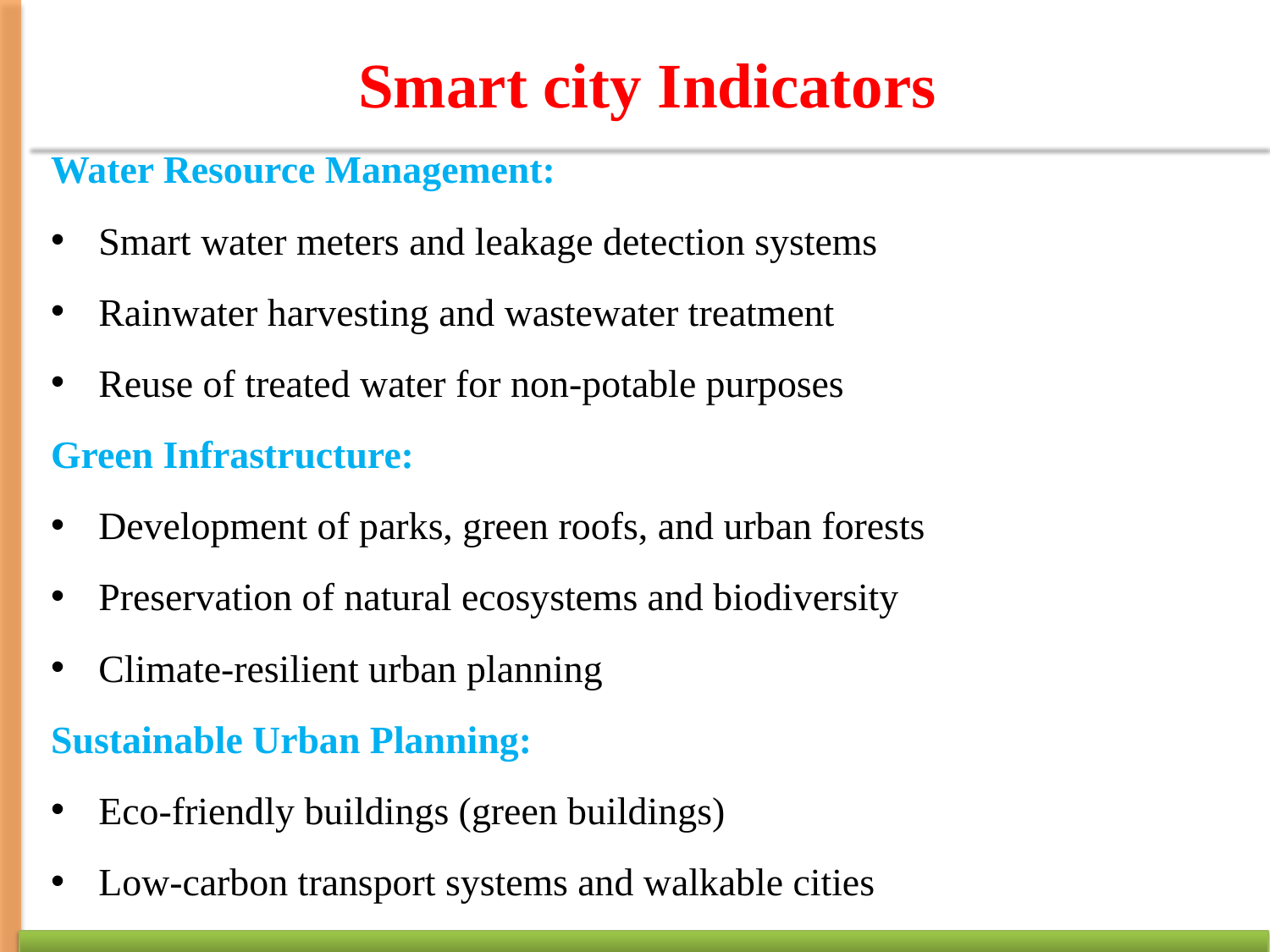

# Smart city Indicators
Water Resource Management:
Smart water meters and leakage detection systems
Rainwater harvesting and wastewater treatment
Reuse of treated water for non-potable purposes
Green Infrastructure:
Development of parks, green roofs, and urban forests
Preservation of natural ecosystems and biodiversity
Climate-resilient urban planning
Sustainable Urban Planning:
Eco-friendly buildings (green buildings)
Low-carbon transport systems and walkable cities